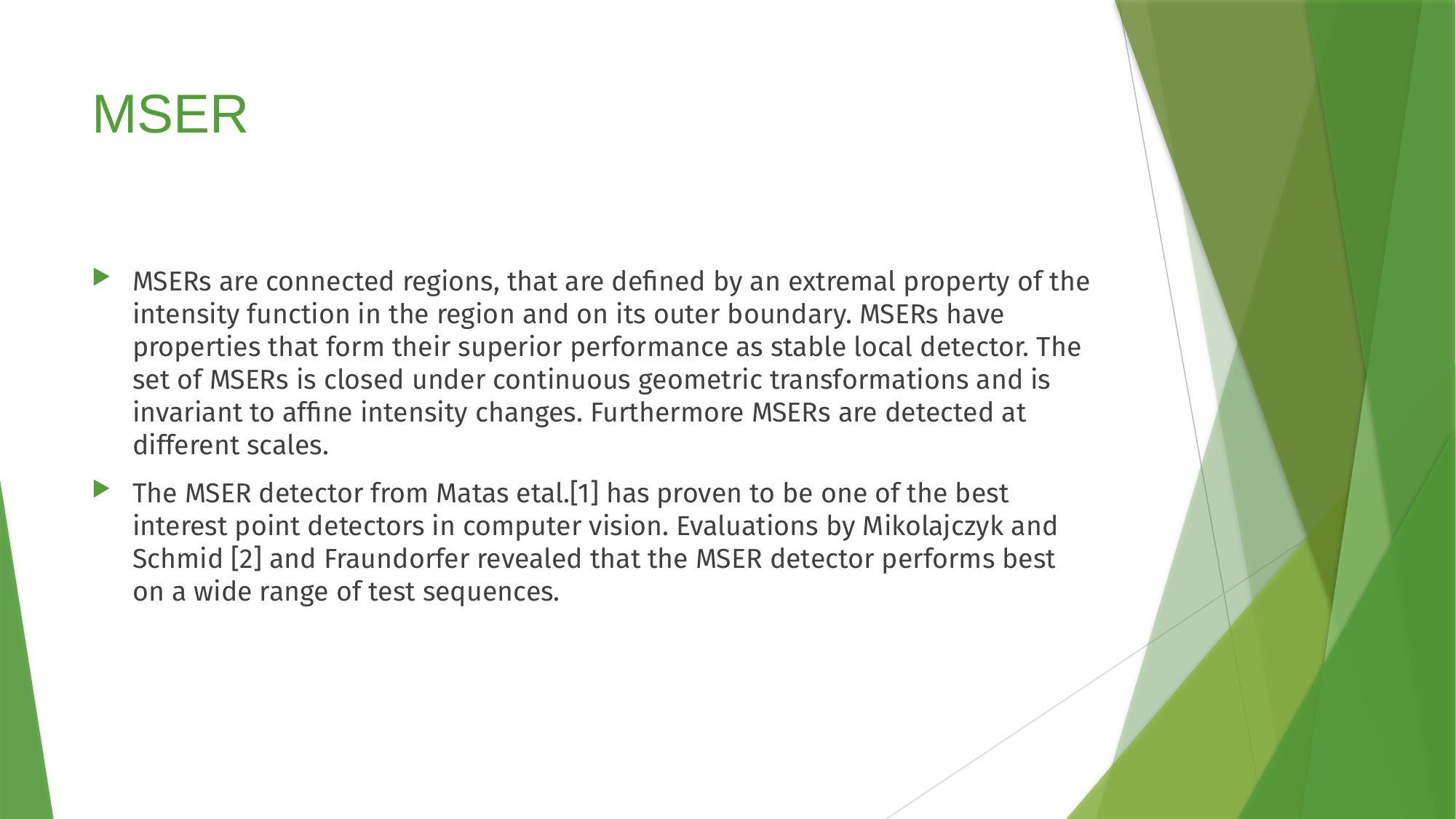

# MSER
MSERs are connected regions, that are defined by an extremal property of the intensity function in the region and on its outer boundary. MSERs have properties that form their superior performance as stable local detector. The set of MSERs is closed under continuous geometric transformations and is invariant to affine intensity changes. Furthermore MSERs are detected at different scales.
The MSER detector from Matas etal.[1] has proven to be one of the best interest point detectors in computer vision. Evaluations by Mikolajczyk and Schmid [2] and Fraundorfer revealed that the MSER detector performs best on a wide range of test sequences.